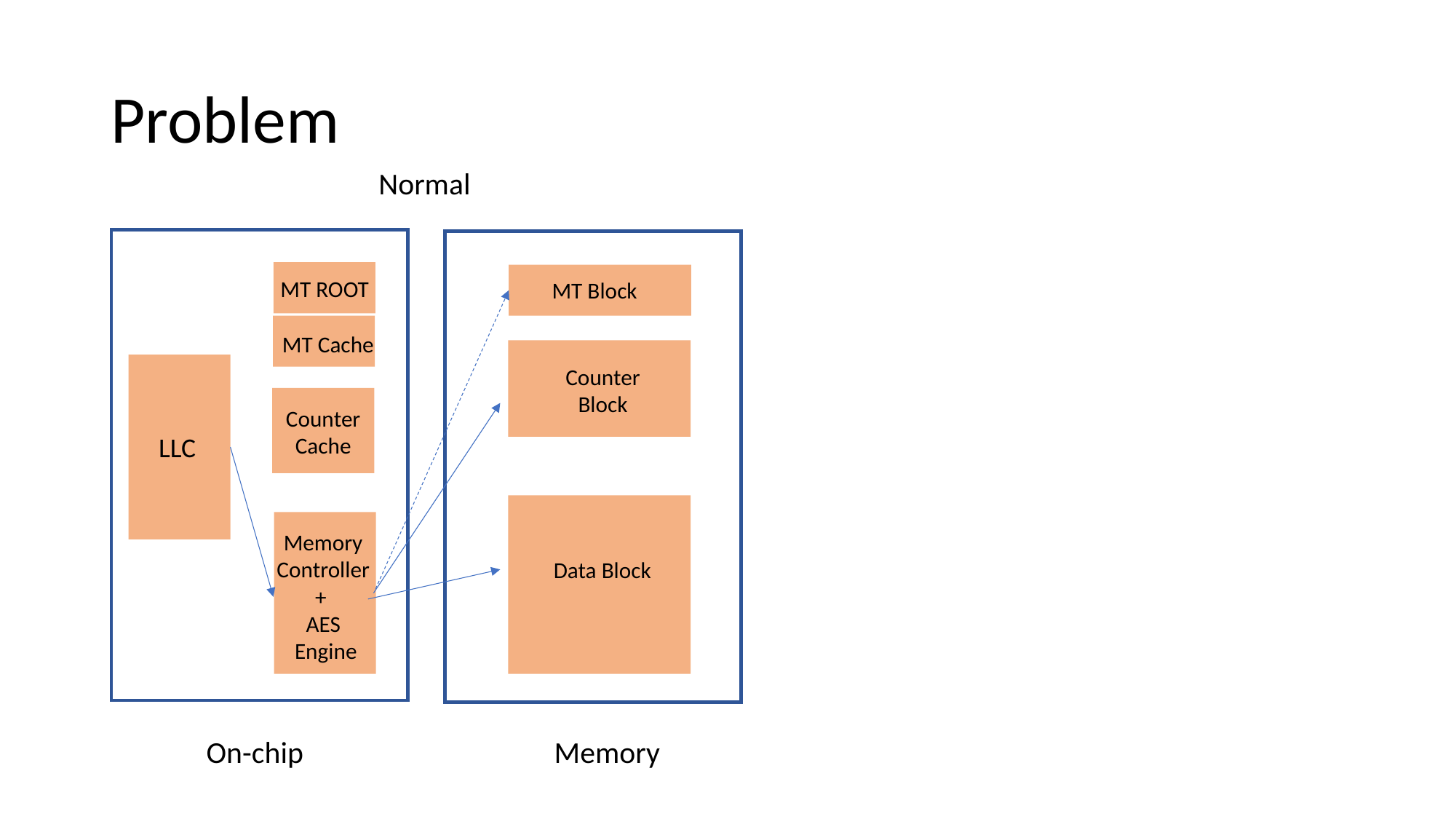

# Problem
Normal

MT ROOT
MT Block

MT Cache

Counter Block

Counter Cache
LLC

Memory
Controller
+
AES
 Engine
Data Block
On-chip
Memory